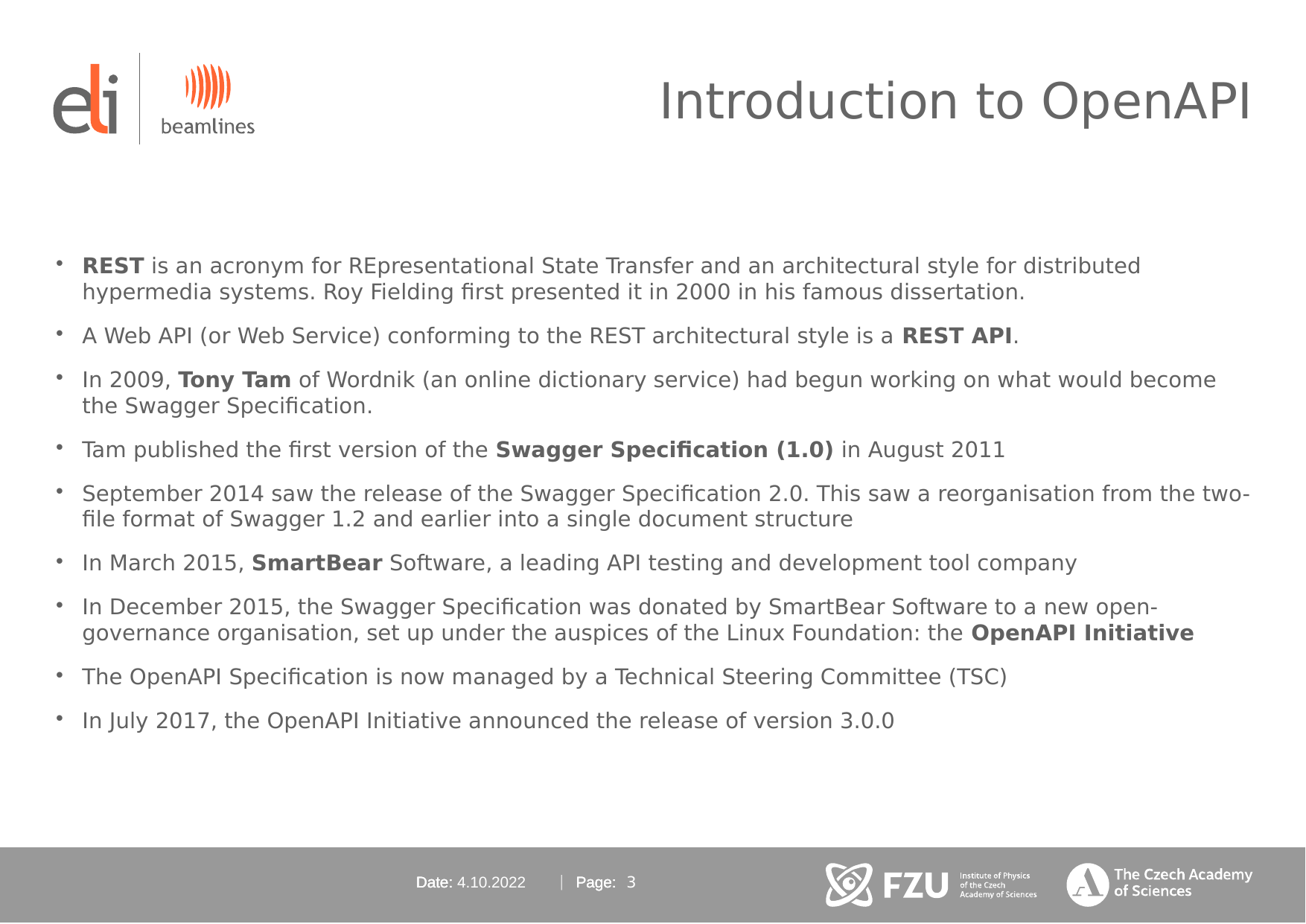

Introduction to OpenAPI
REST is an acronym for REpresentational State Transfer and an architectural style for distributed hypermedia systems. Roy Fielding first presented it in 2000 in his famous dissertation.
A Web API (or Web Service) conforming to the REST architectural style is a REST API.
In 2009, Tony Tam of Wordnik (an online dictionary service) had begun working on what would become the Swagger Specification.
Tam published the first version of the Swagger Specification (1.0) in August 2011
September 2014 saw the release of the Swagger Specification 2.0. This saw a reorganisation from the two-file format of Swagger 1.2 and earlier into a single document structure
In March 2015, SmartBear Software, a leading API testing and development tool company
In December 2015, the Swagger Specification was donated by SmartBear Software to a new open-governance organisation, set up under the auspices of the Linux Foundation: the OpenAPI Initiative
The OpenAPI Specification is now managed by a Technical Steering Committee (TSC)
In July 2017, the OpenAPI Initiative announced the release of version 3.0.0
Date:
4.10.2022
Page:
3